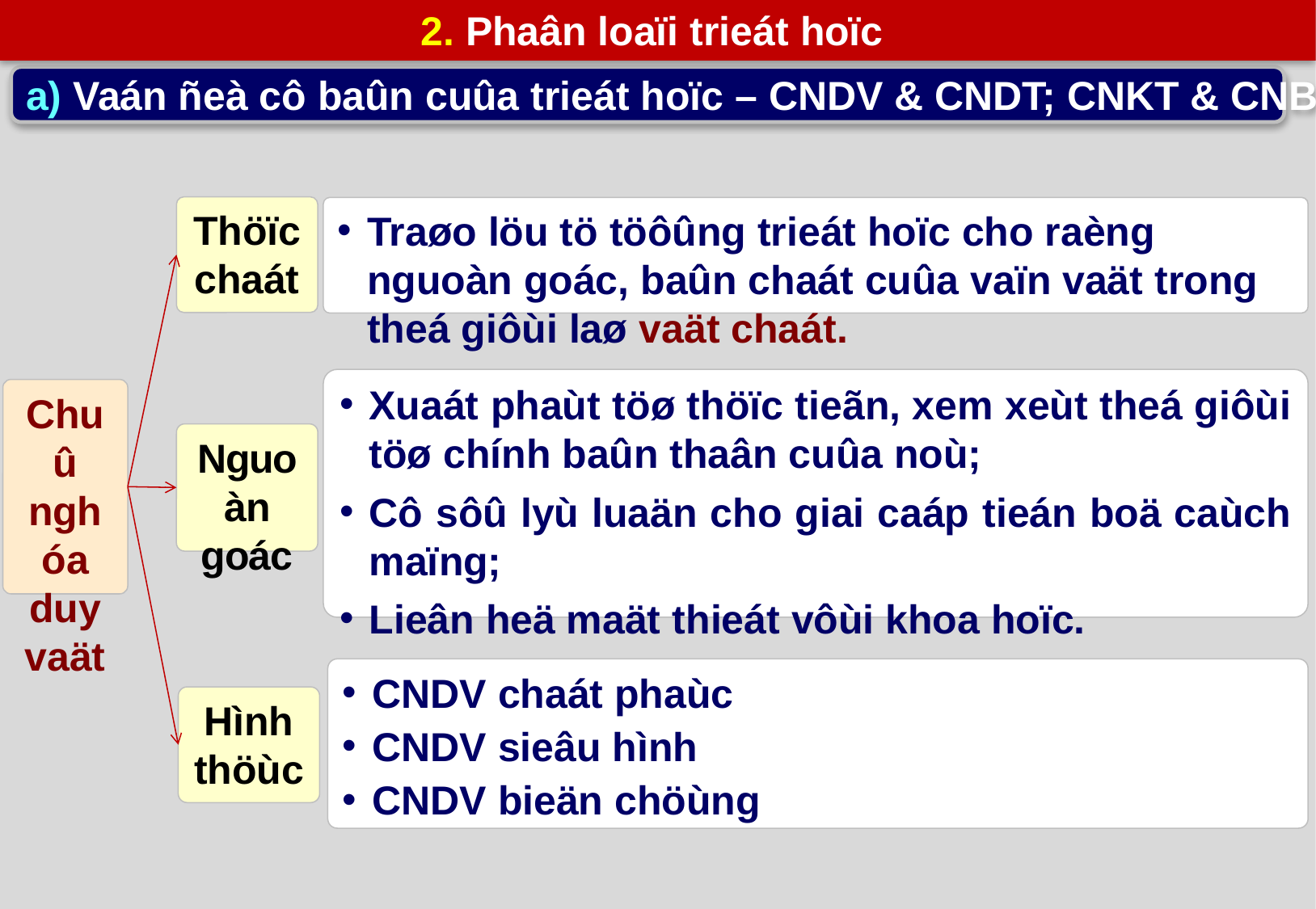

2. Phaân loaïi trieát hoïc
a) Vaán ñeà cô baûn cuûa trieát hoïc – CNDV & CNDT; CNKT & CNBKT
Thöïc chaát
Traøo löu tö töôûng trieát hoïc cho raèng nguoàn goác, baûn chaát cuûa vaïn vaät trong theá giôùi laø vaät chaát.
Xuaát phaùt töø thöïc tieãn, xem xeùt theá giôùi töø chính baûn thaân cuûa noù;
Cô sôû lyù luaän cho giai caáp tieán boä caùch maïng;
Lieân heä maät thieát vôùi khoa hoïc.
Chuû nghóa duy vaät
Nguoàn goác
CNDV chaát phaùc
CNDV sieâu hình
CNDV bieän chöùng
Hình thöùc